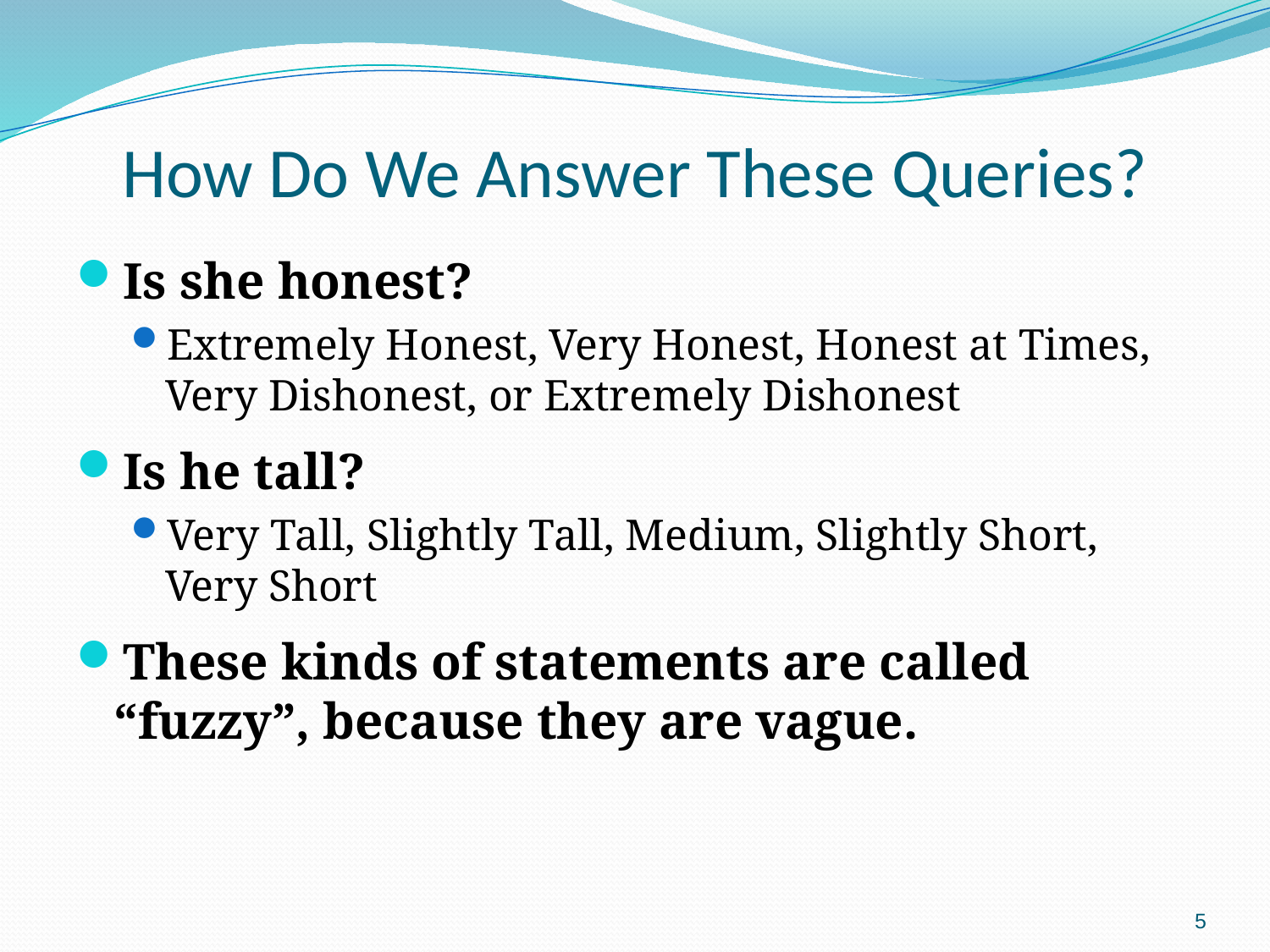

# How Do We Answer These Queries?
Is she honest?
Extremely Honest, Very Honest, Honest at Times, Very Dishonest, or Extremely Dishonest
Is he tall?
Very Tall, Slightly Tall, Medium, Slightly Short, Very Short
These kinds of statements are called “fuzzy”, because they are vague.
5